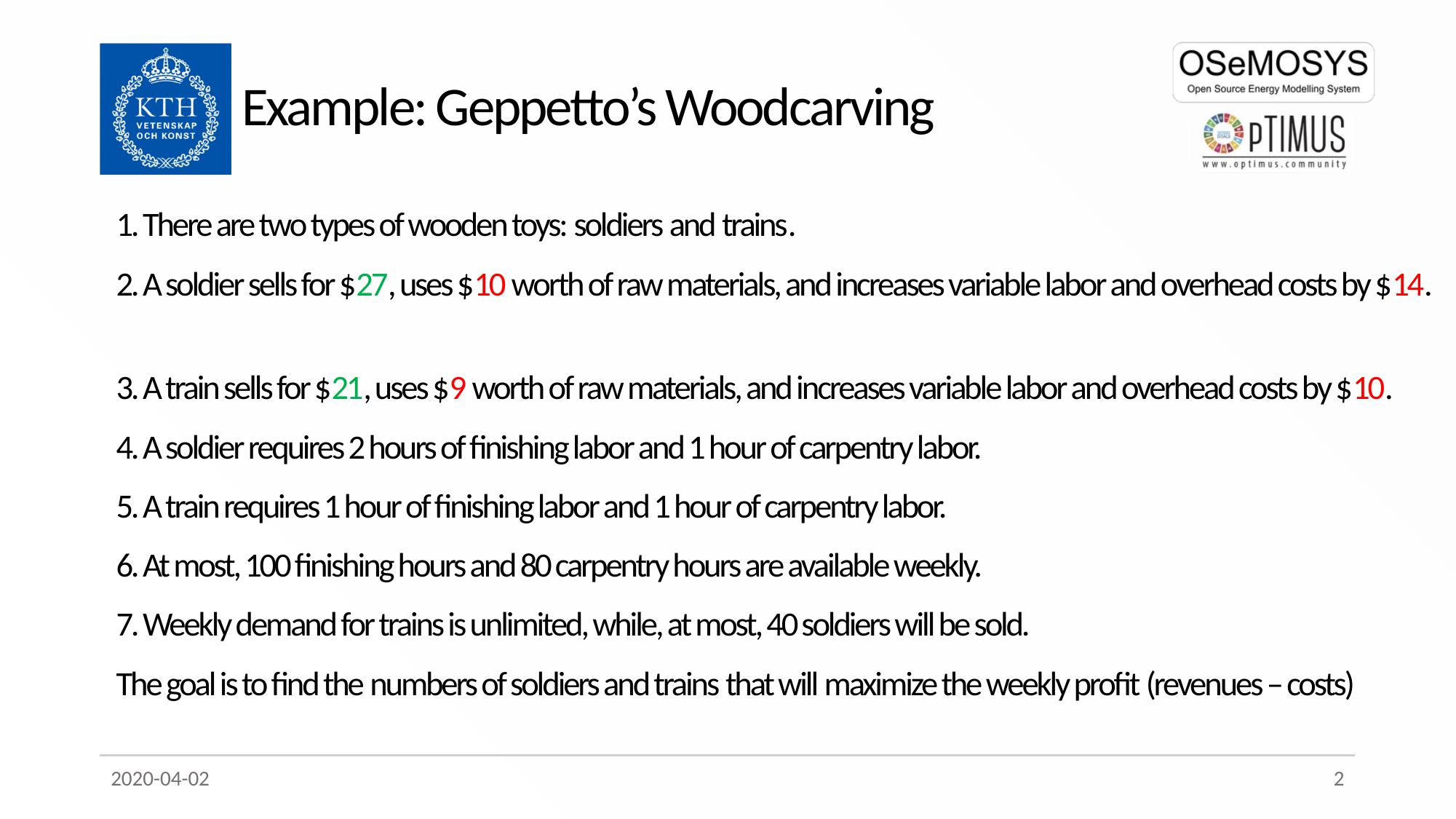

# Example: Geppetto’s Woodcarving
1. There are two types of wooden toys: soldiers and trains.
2. A soldier sells for $27, uses $10 worth of raw materials, and increases variable labor and overhead costs by $14.
3. A train sells for $21, uses $9 worth of raw materials, and increases variable labor and overhead costs by $10.
4. A soldier requires 2 hours of finishing labor and 1 hour of carpentry labor.
5. A train requires 1 hour of finishing labor and 1 hour of carpentry labor.
6. At most, 100 finishing hours and 80 carpentry hours are available weekly.
7. Weekly demand for trains is unlimited, while, at most, 40 soldiers will be sold.
The goal is to find the numbers of soldiers and trains that will maximize the weekly profit (revenues – costs)
2020-04-02

2